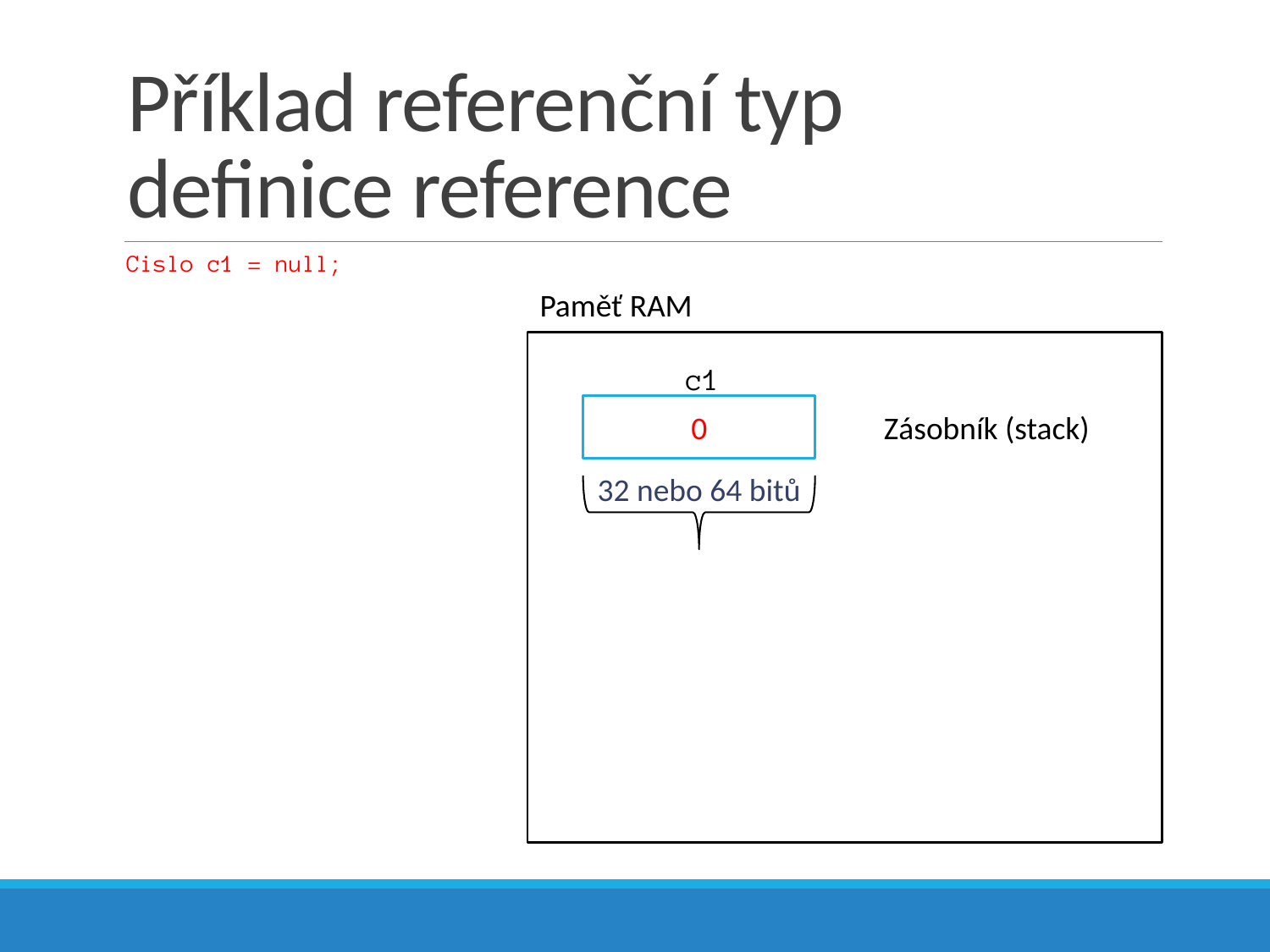

# Příklad referenční typ definice reference
Cislo c1 = null;

Paměť RAM

c1
0
32 nebo 64 bitů
Zásobník (stack)